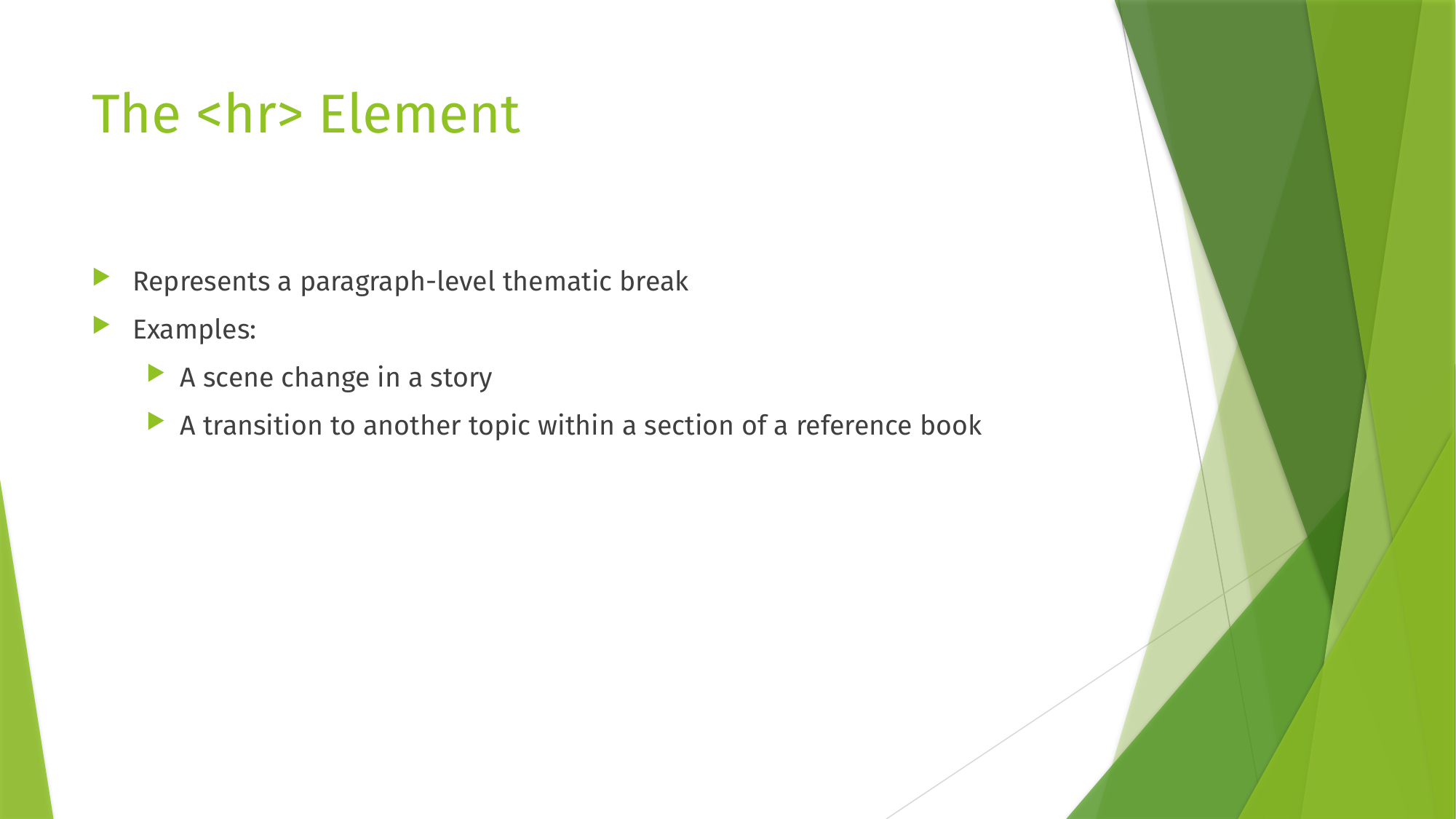

# The <hr> Element
Represents a paragraph-level thematic break
Examples:
A scene change in a story
A transition to another topic within a section of a reference book